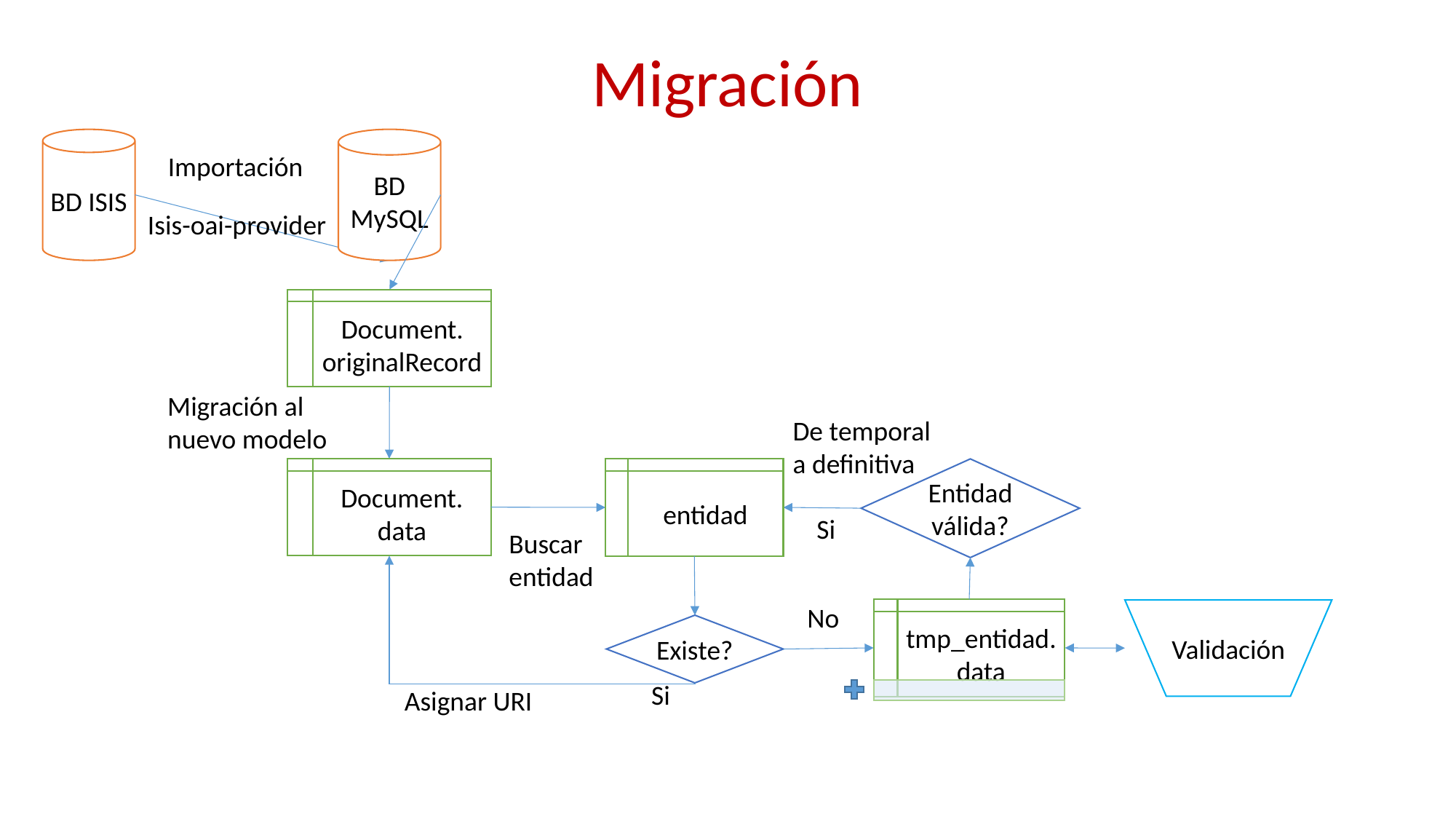

# Migración
BD ISIS
BD MySQL
Importación
Isis-oai-provider
Document.
originalRecord
Migración al nuevo modelo
De temporal a definitiva
Document.
data
entidad
Entidad válida?
Si
Buscar entidad
No
tmp_entidad.
data
Validación
Existe?
Asignar URI
Si